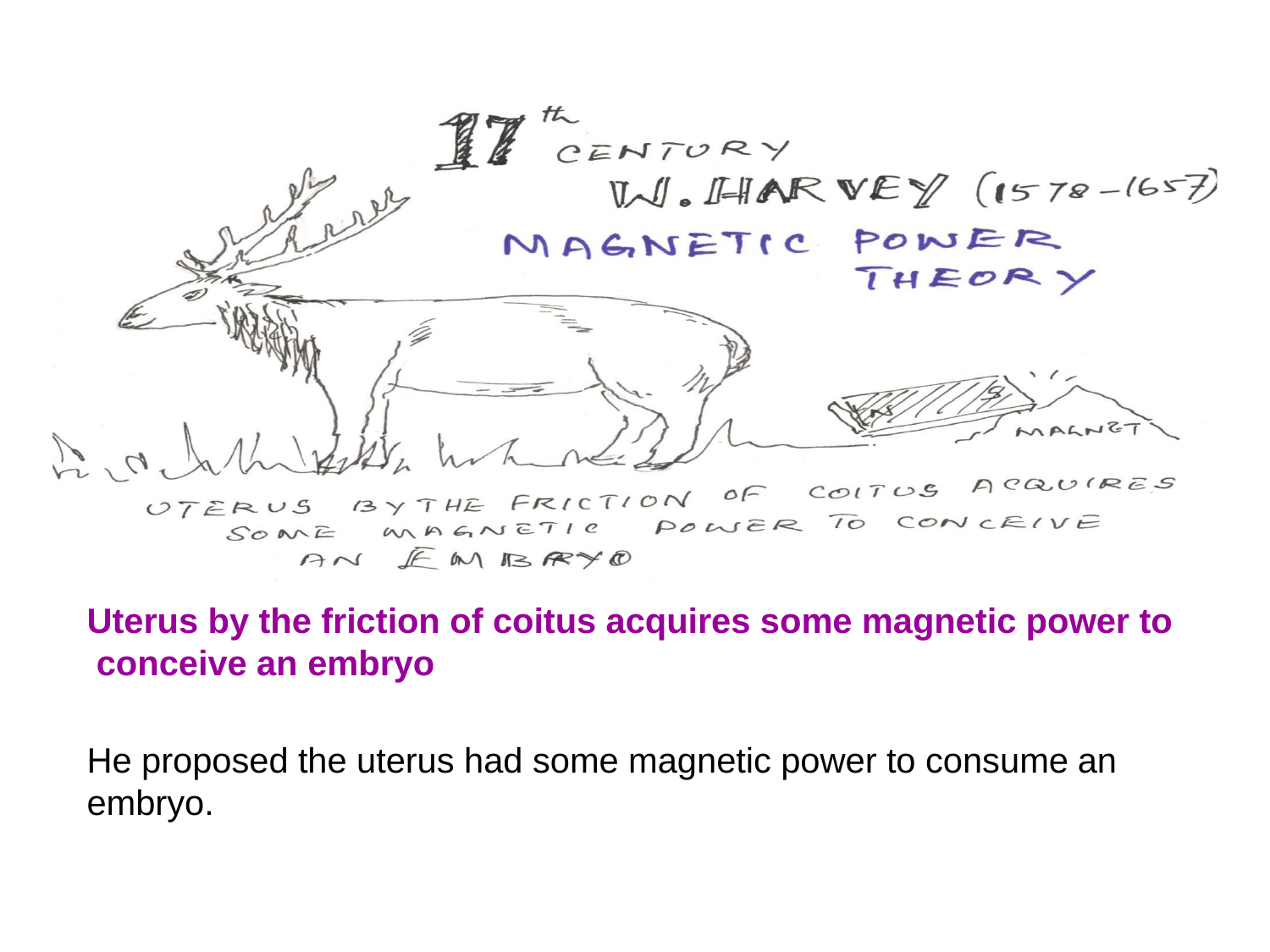

Uterus by the friction of coitus acquires some magnetic power to  conceive an embryo

He proposed the uterus had some magnetic power to consume an  embryo.